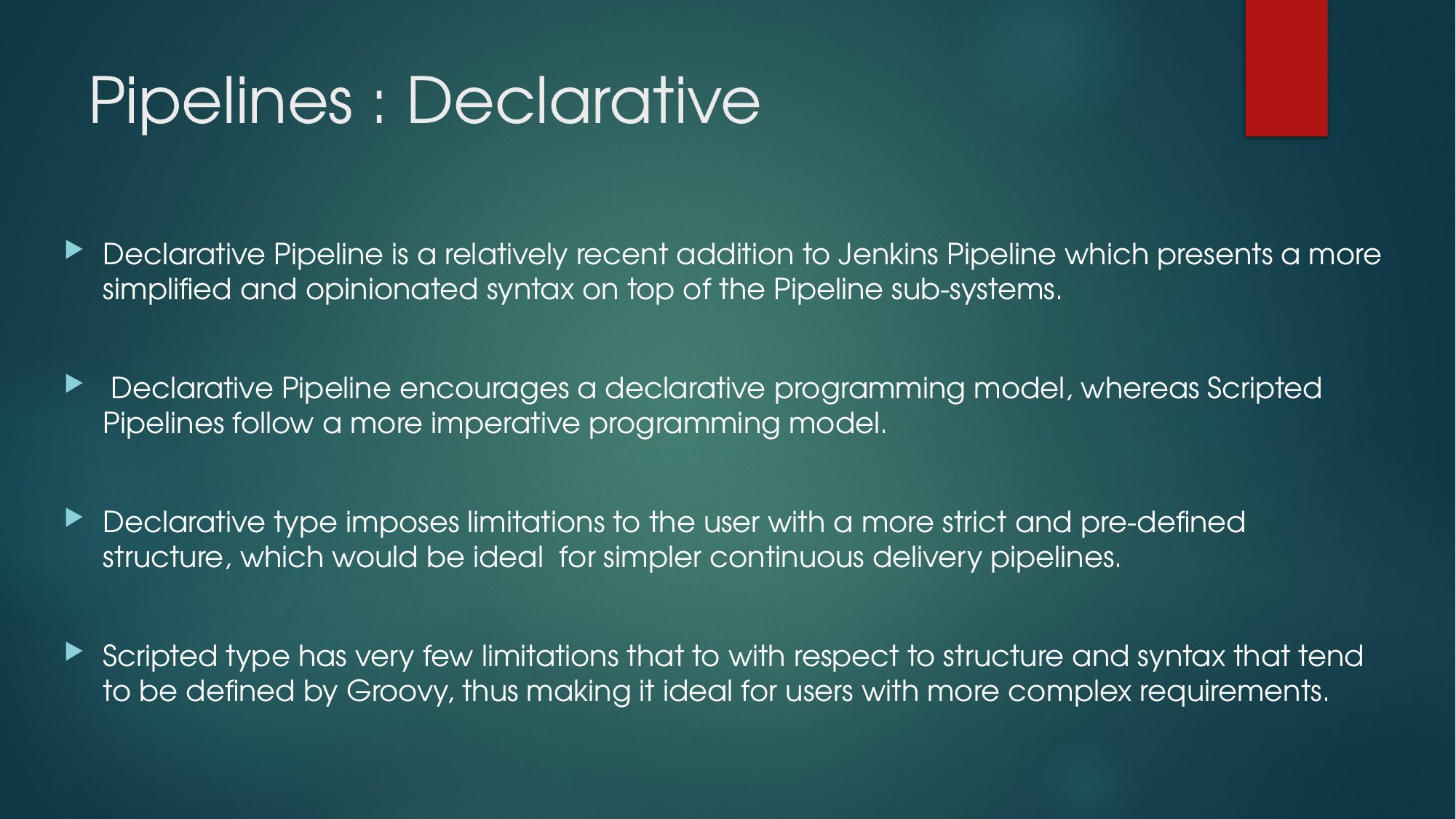

# Pipelines : Declarative

Declarative Pipeline is a relatively recent addition to Jenkins Pipeline which presents a more simplified and opinionated syntax on top of the Pipeline sub-systems.

 Declarative Pipeline encourages a declarative programming model, whereas Scripted Pipelines follow a more imperative programming model.

Declarative type imposes limitations to the user with a more strict and pre-defined structure, which would be ideal  for simpler continuous delivery pipelines.

Scripted type has very few limitations that to with respect to structure and syntax that tend to be defined by Groovy, thus making it ideal for users with more complex requirements.